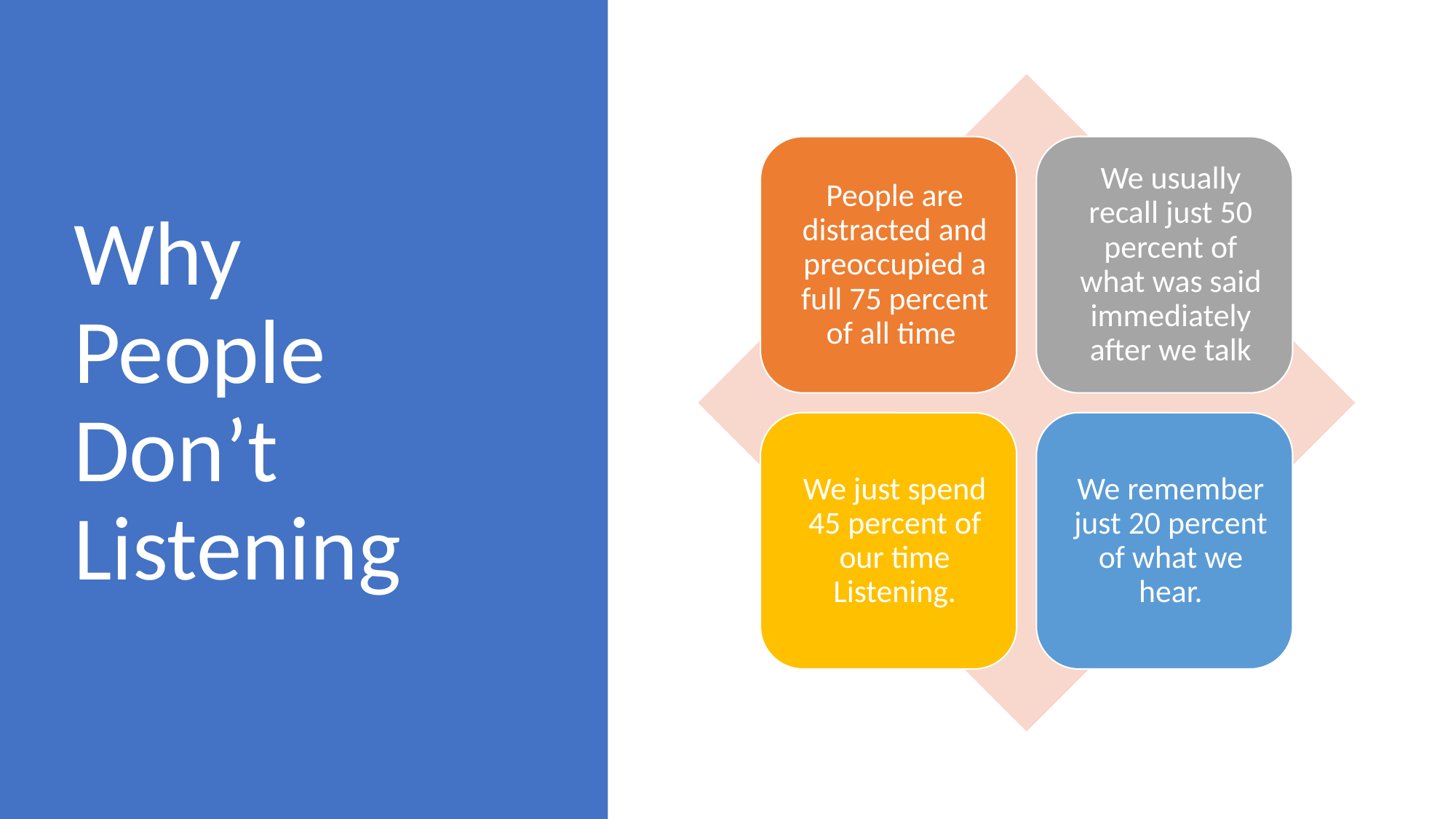

# Why People Don’t Listening
People are distracted and preoccupied a full 75 percent of all time
We usually recall just 50 percent of what was said immediately after we talk
We just spend 45 percent of our time Listening.
We remember just 20 percent of what we hear.